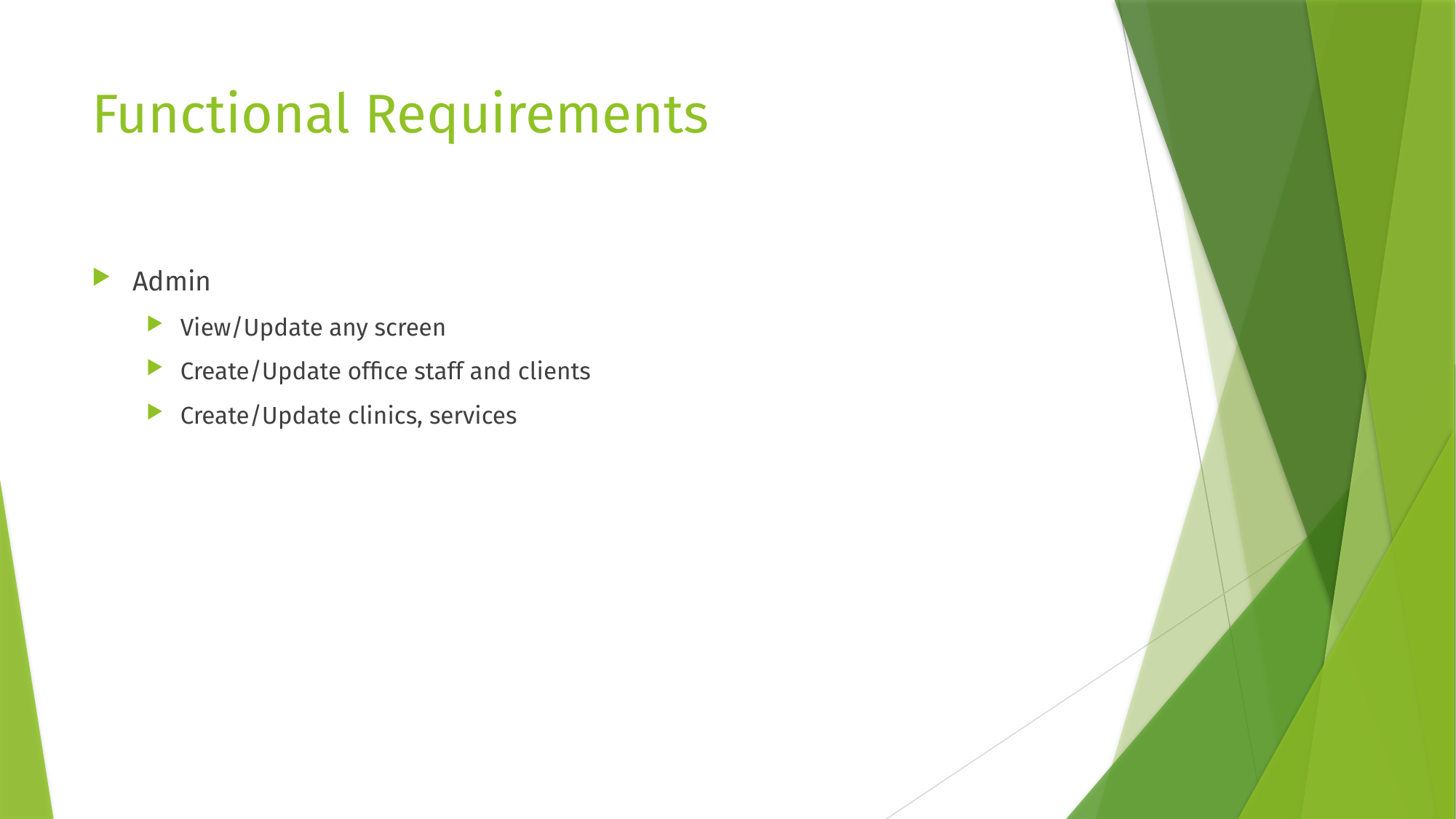

# Functional Requirements
Admin
View/Update any screen
Create/Update office staff and clients
Create/Update clinics, services